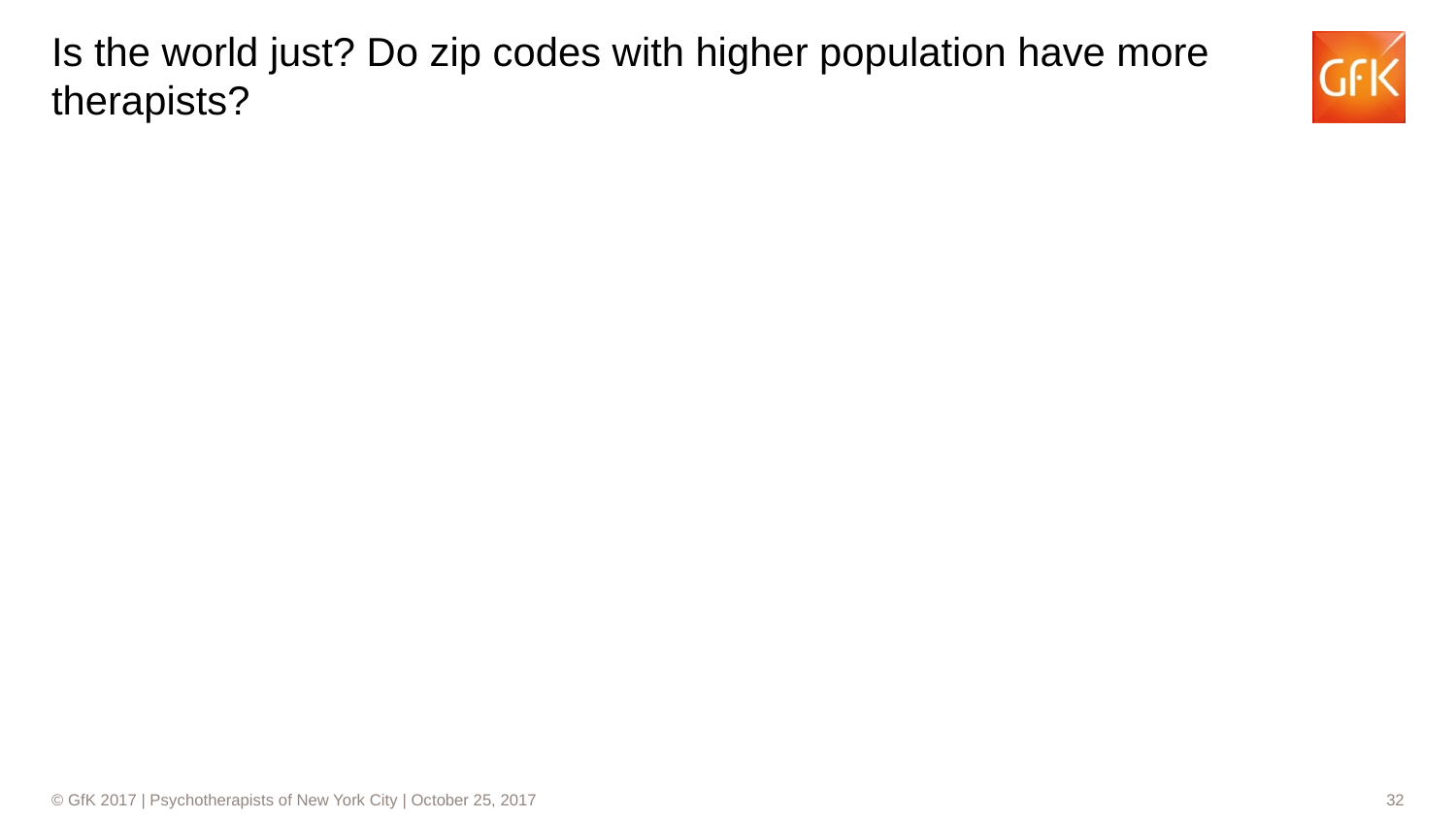

# Is the world just? Do zip codes with higher population have more therapists?